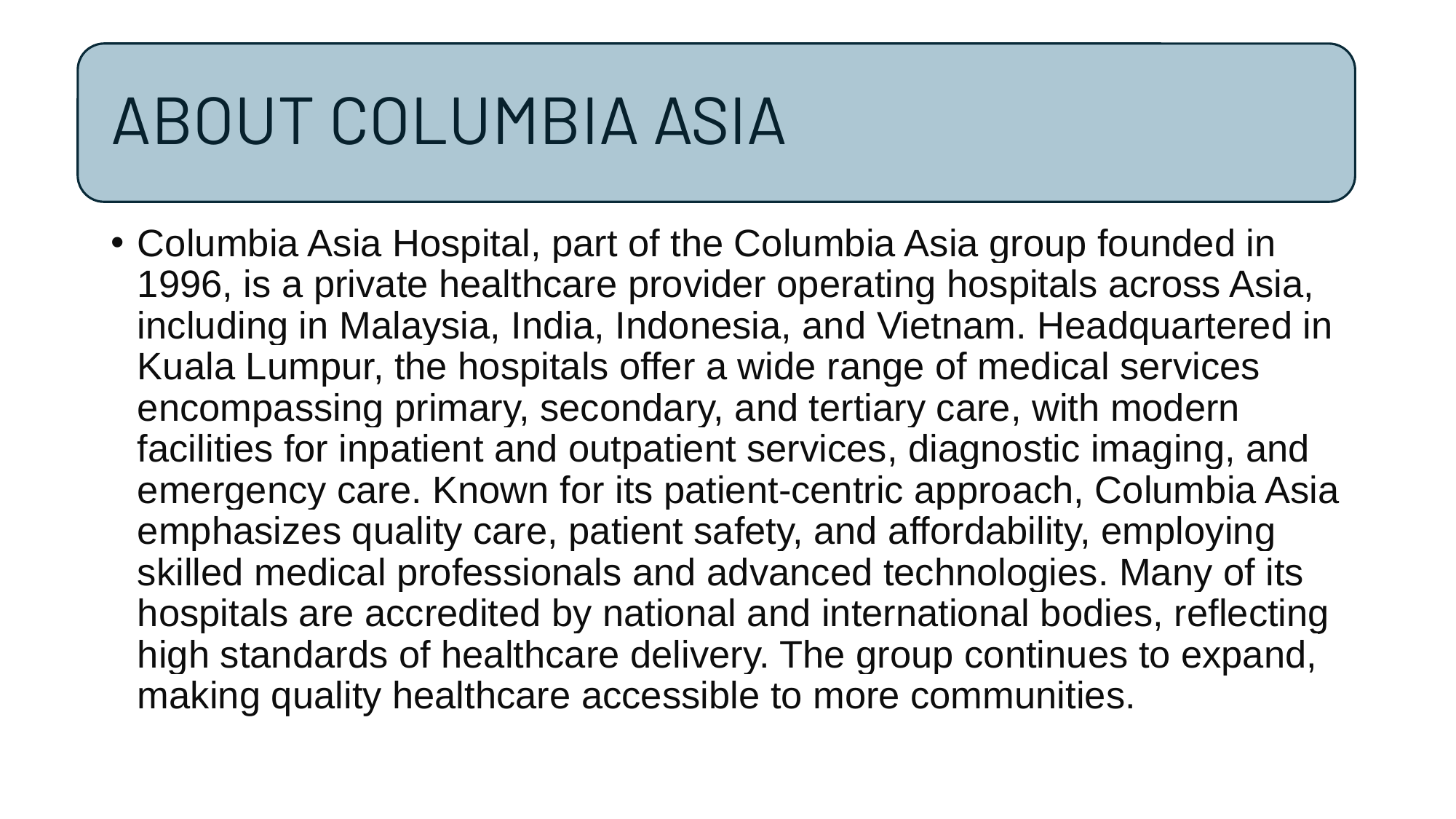

# ABOUT COLUMBIA ASIA
Columbia Asia Hospital, part of the Columbia Asia group founded in 1996, is a private healthcare provider operating hospitals across Asia, including in Malaysia, India, Indonesia, and Vietnam. Headquartered in Kuala Lumpur, the hospitals offer a wide range of medical services encompassing primary, secondary, and tertiary care, with modern facilities for inpatient and outpatient services, diagnostic imaging, and emergency care. Known for its patient-centric approach, Columbia Asia emphasizes quality care, patient safety, and affordability, employing skilled medical professionals and advanced technologies. Many of its hospitals are accredited by national and international bodies, reflecting high standards of healthcare delivery. The group continues to expand, making quality healthcare accessible to more communities.